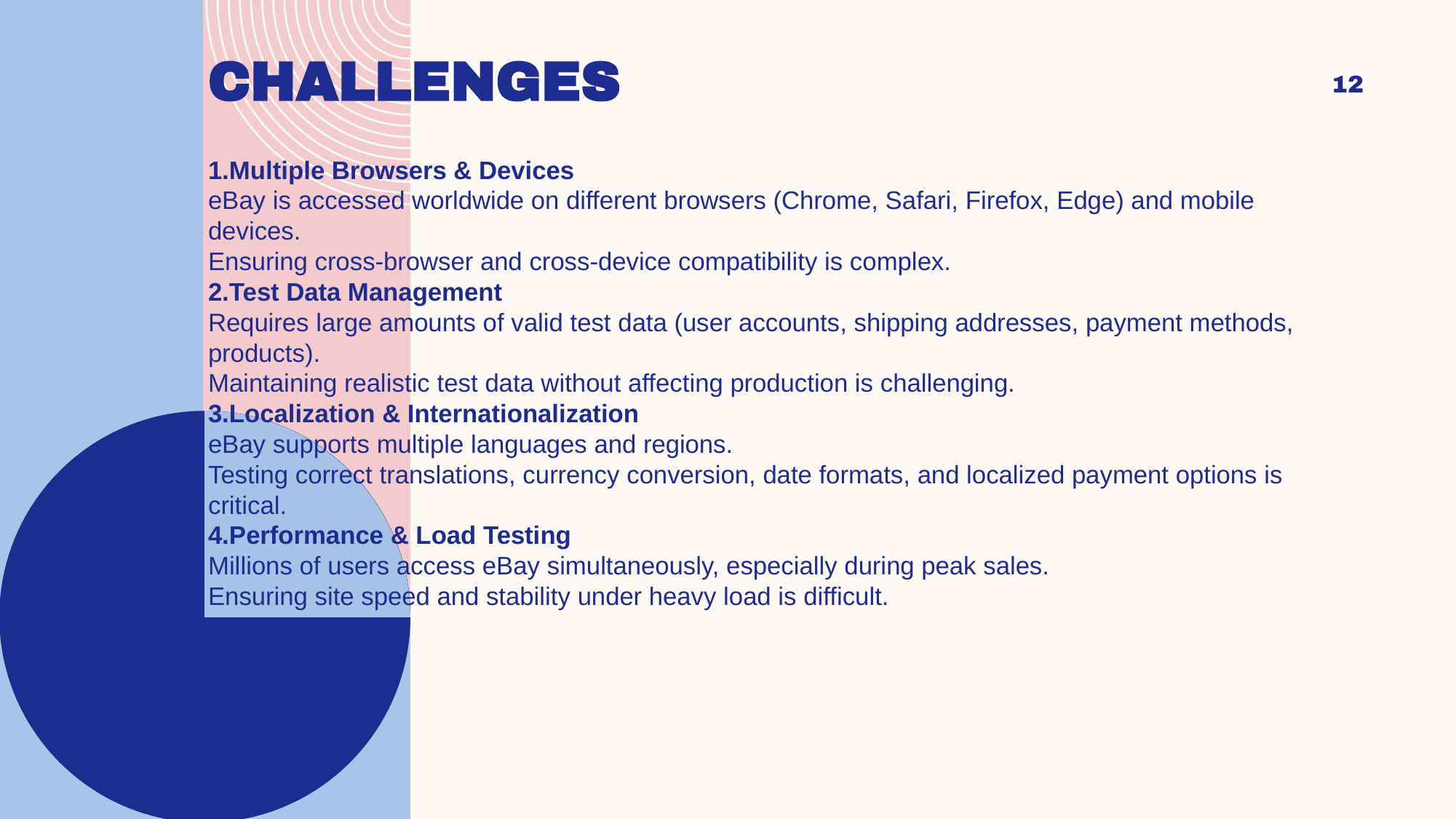

# Challenges
12
1.Multiple Browsers & Devices
eBay is accessed worldwide on different browsers (Chrome, Safari, Firefox, Edge) and mobile devices.
Ensuring cross-browser and cross-device compatibility is complex.
2.Test Data Management
Requires large amounts of valid test data (user accounts, shipping addresses, payment methods, products).
Maintaining realistic test data without affecting production is challenging.
3.Localization & Internationalization
eBay supports multiple languages and regions.
Testing correct translations, currency conversion, date formats, and localized payment options is critical.
4.Performance & Load Testing
Millions of users access eBay simultaneously, especially during peak sales.
Ensuring site speed and stability under heavy load is difficult.